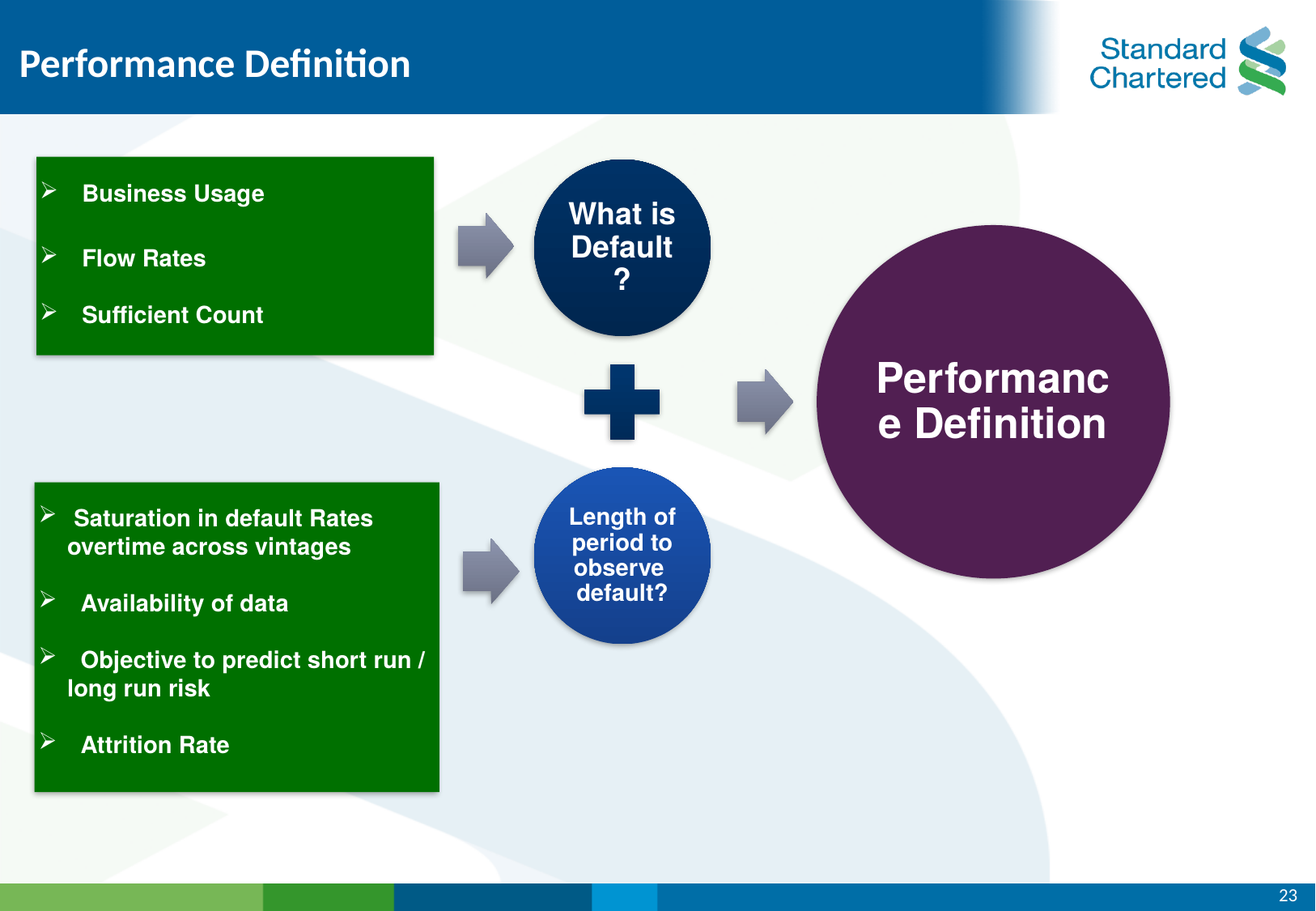

# Performance Definition

What is Default?

Length of period to observe  default?

Performance Definition
  Business Usage

  Flow Rates

  Sufficient Count

 Saturation in default Rates overtime across vintages

  Availability of data

  Objective to predict short run / long run risk

  Attrition Rate

23